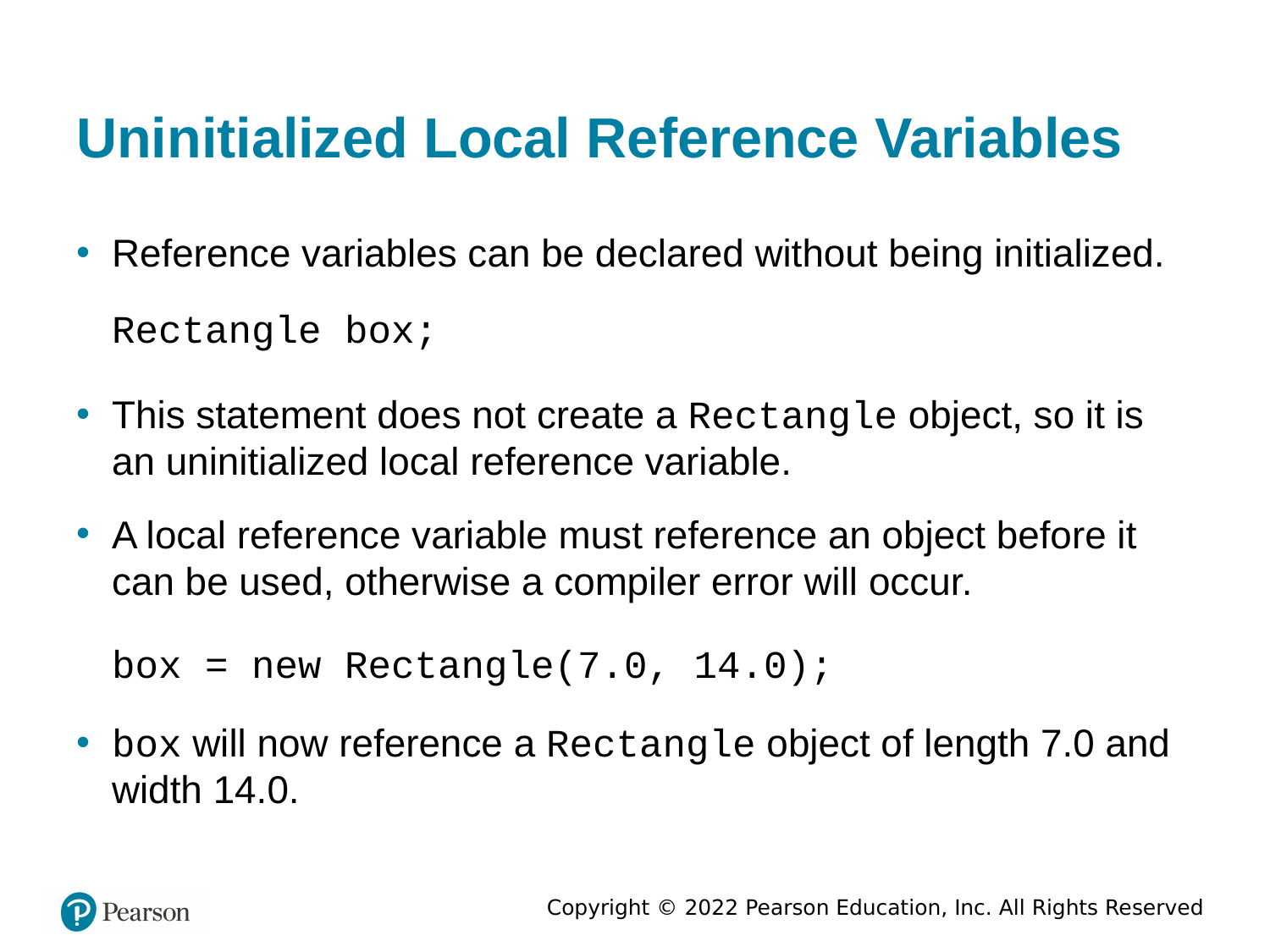

# Uninitialized Local Reference Variables
Reference variables can be declared without being initialized.
Rectangle box;
This statement does not create a Rectangle object, so it is an uninitialized local reference variable.
A local reference variable must reference an object before it can be used, otherwise a compiler error will occur.
box = new Rectangle(7.0, 14.0);
box will now reference a Rectangle object of length 7.0 and width 14.0.